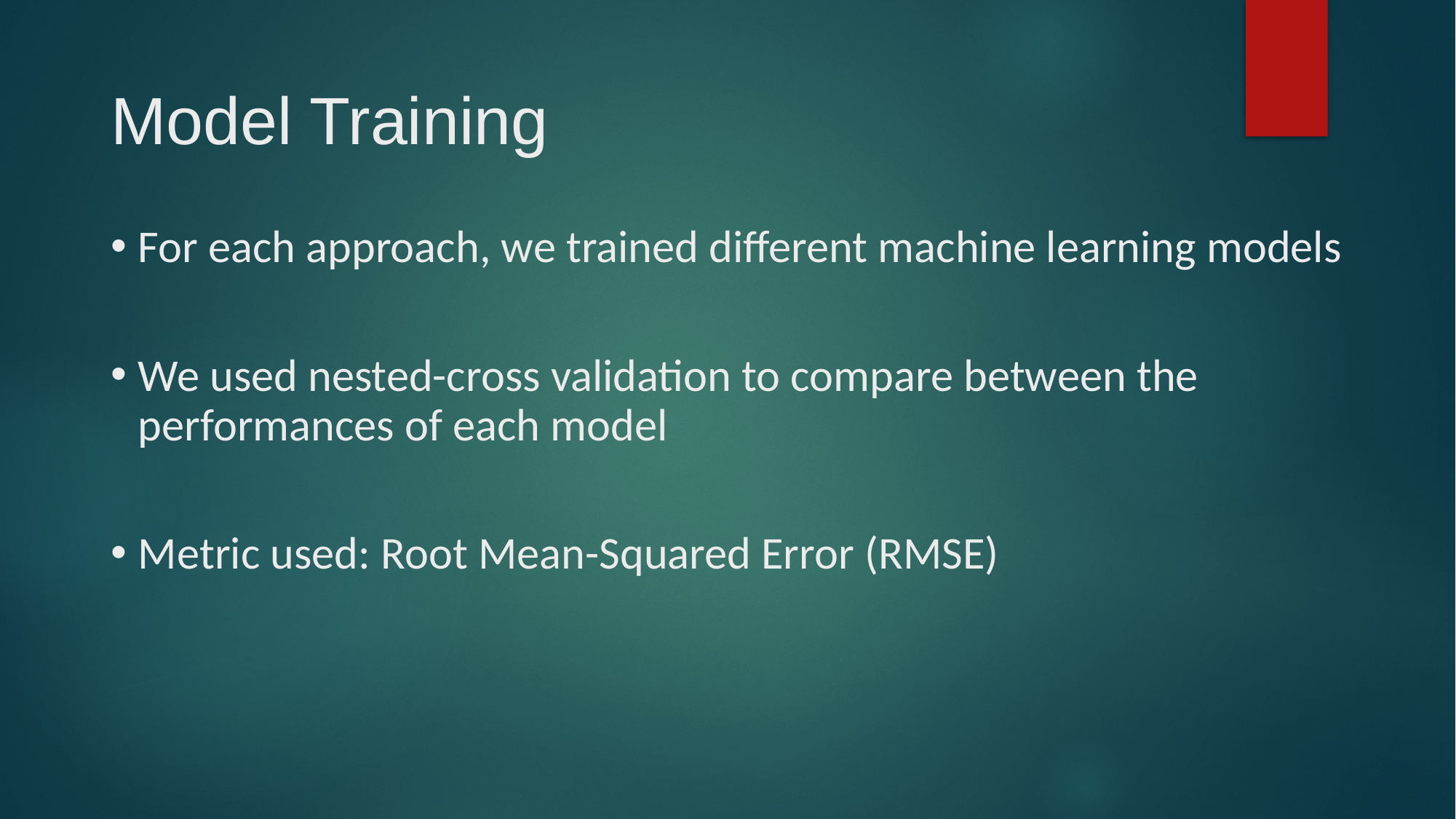

Model Training
For each approach, we trained different machine learning models

We used nested-cross validation to compare between the performances of each model

Metric used: Root Mean-Squared Error (RMSE)